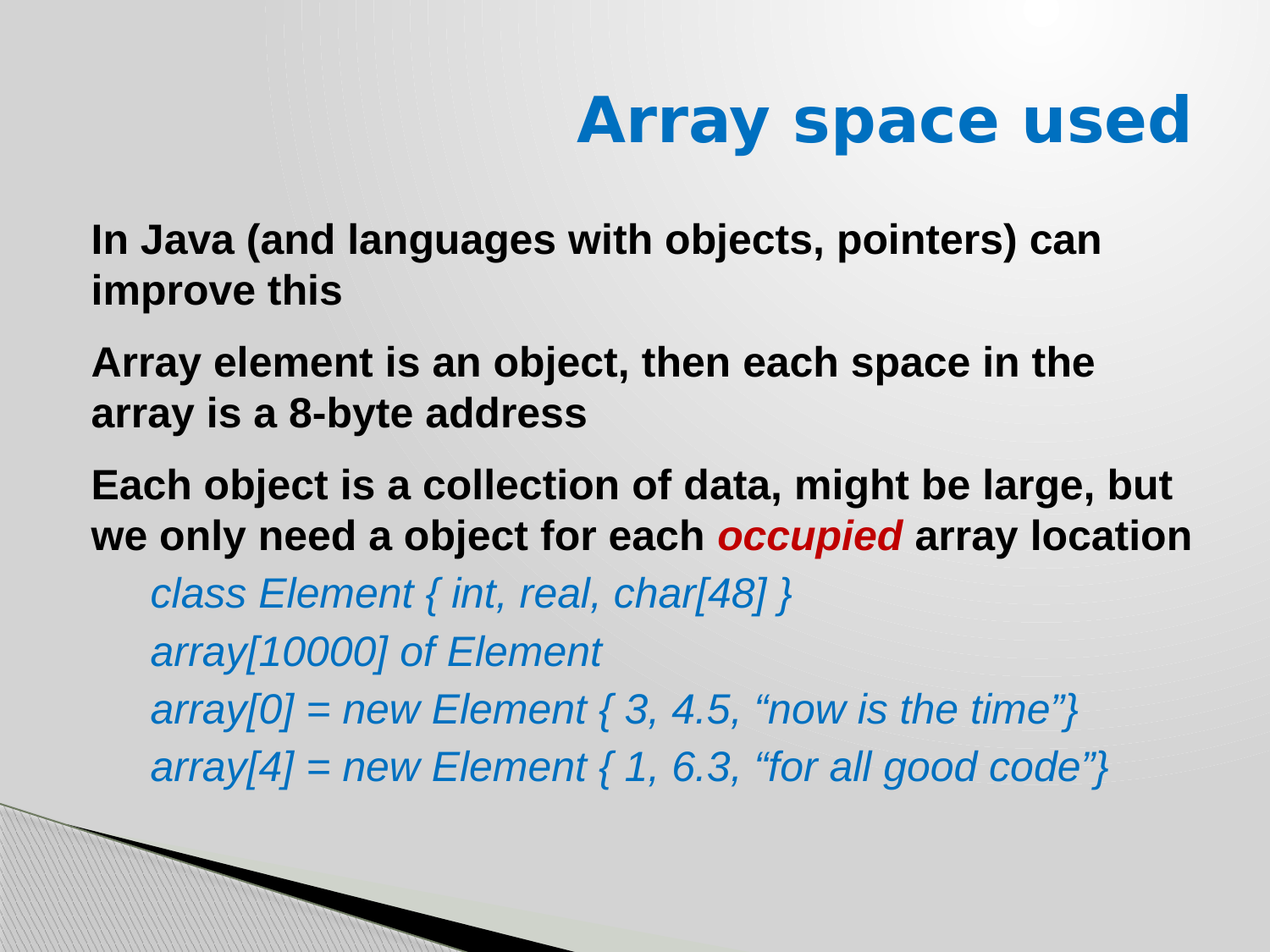

# Array space used
In Java (and languages with objects, pointers) can improve this
Array element is an object, then each space in the array is a 8-byte address
Each object is a collection of data, might be large, but we only need a object for each occupied array location
     class Element { int, real, char[48] }
     array[10000] of Element
     array[0] = new Element { 3, 4.5, “now is the time”}
     array[4] = new Element { 1, 6.3, “for all good code”}